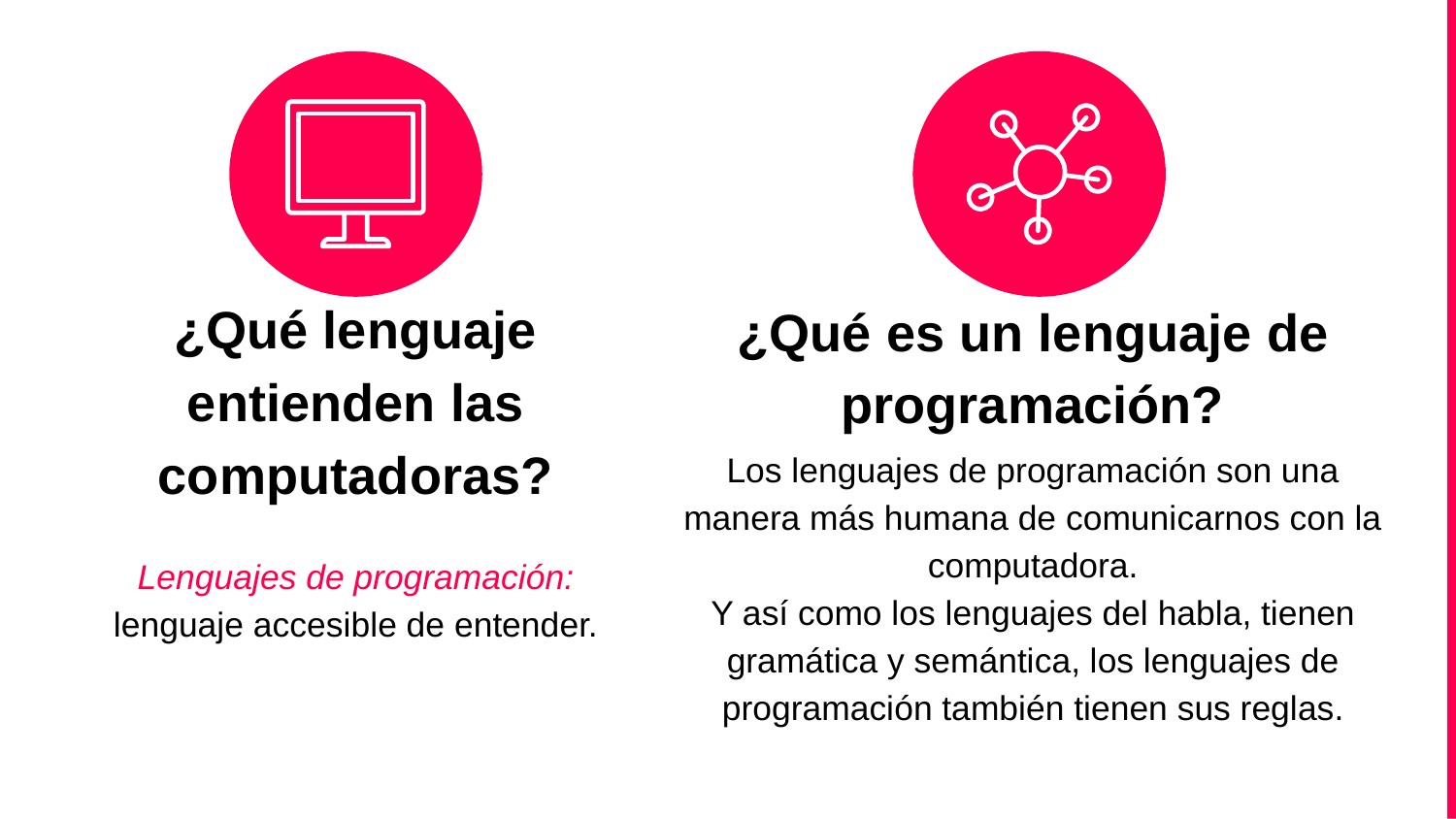

¿Qué lenguaje entienden las computadoras?
Lenguajes de programación: lenguaje accesible de entender.
¿Qué es un lenguaje de programación?
Los lenguajes de programación son una manera más humana de comunicarnos con la computadora.
Y así como los lenguajes del habla, tienen gramática y semántica, los lenguajes de programación también tienen sus reglas.